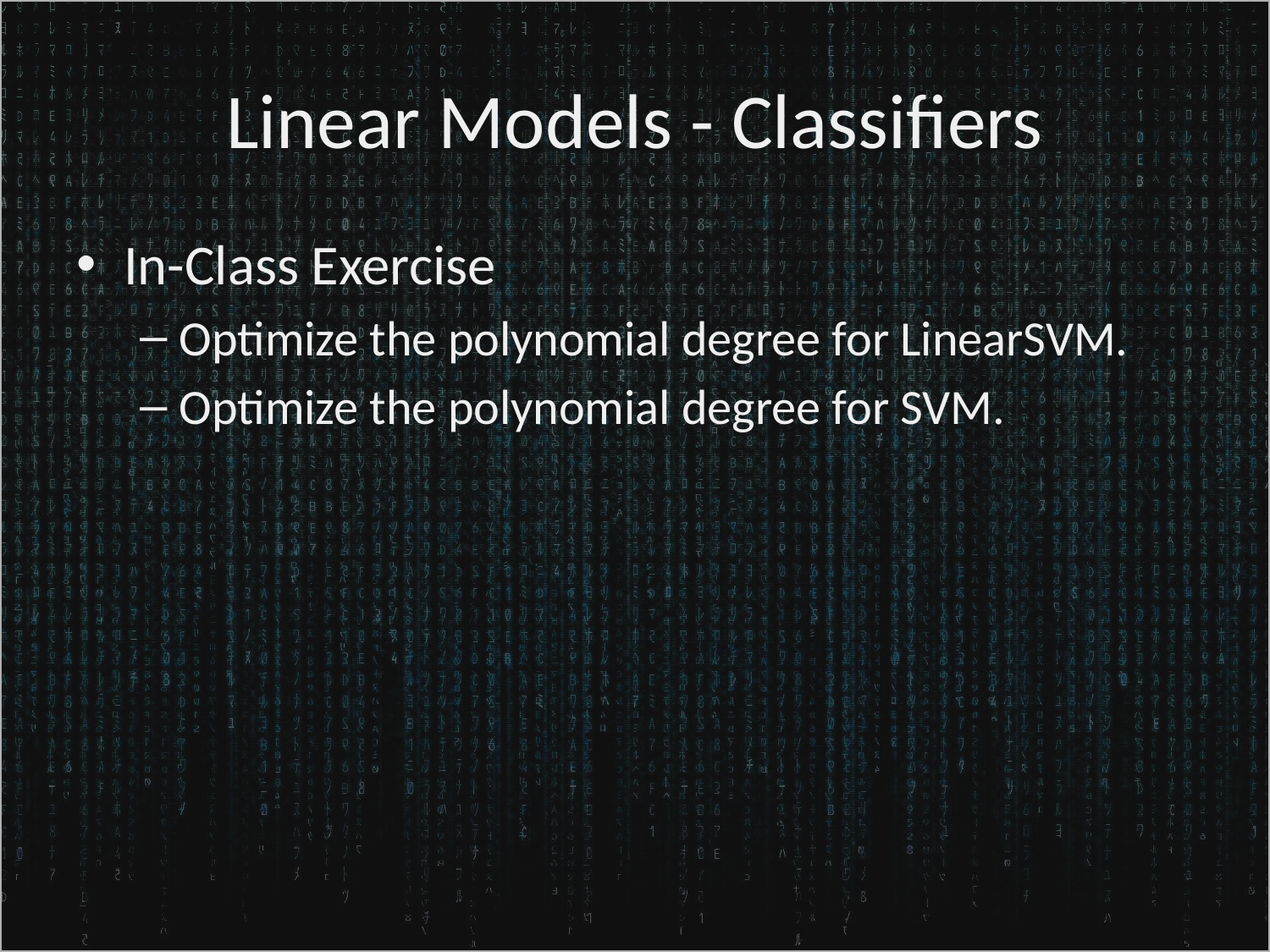

# Linear Models - Classifiers
In-Class Exercise
Optimize the polynomial degree for LinearSVM.
Optimize the polynomial degree for SVM.